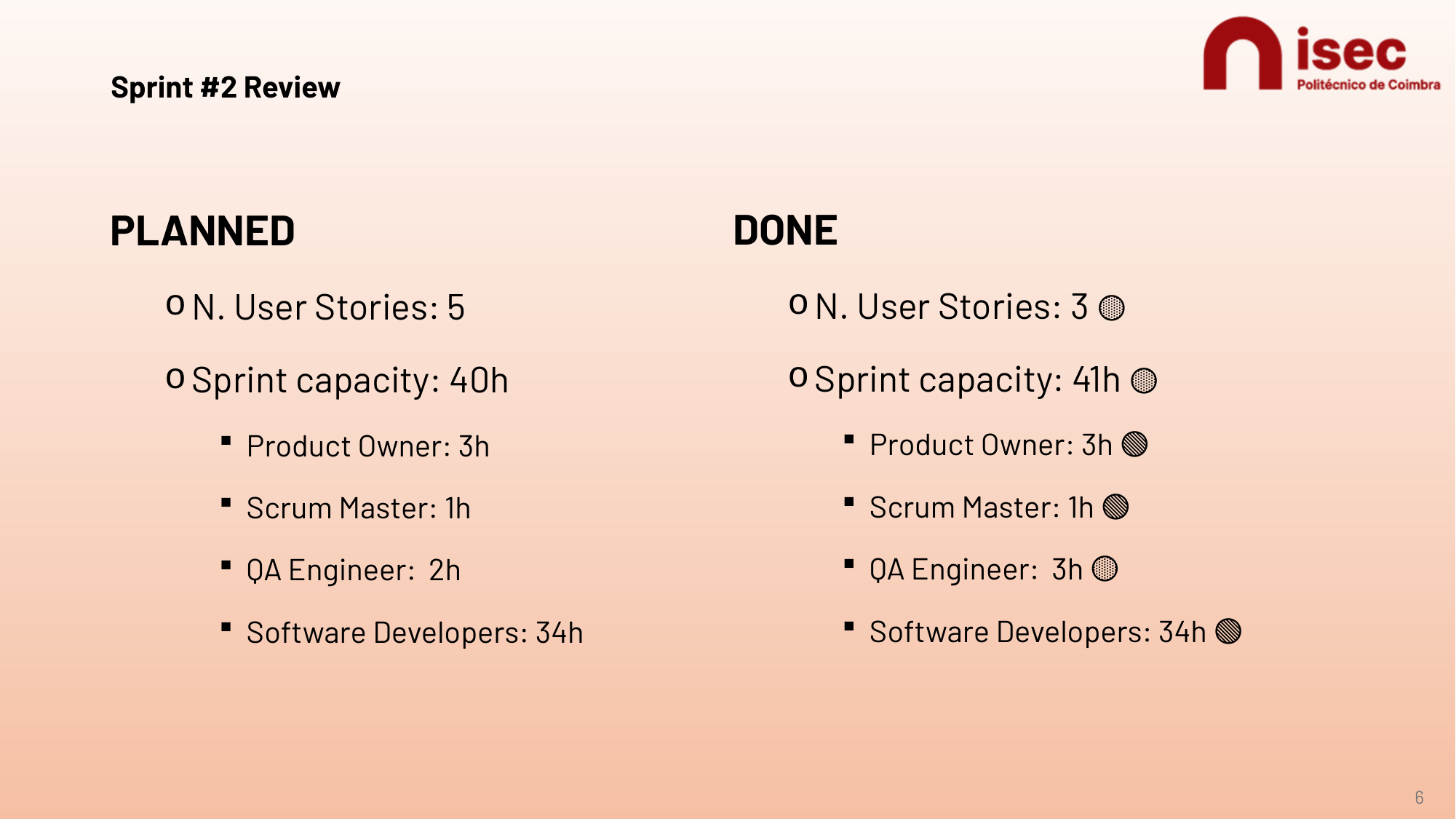

# Sprint #2 Review
DONE
N. User Stories: 3 🟡
Sprint capacity: 41h 🟡
Product Owner: 3h 🟢
Scrum Master: 1h 🟢
QA Engineer:  3h 🟡
Software Developers: 34h 🟢

PLANNED
N. User Stories: 5
Sprint capacity: 40h
Product Owner: 3h
Scrum Master: 1h
QA Engineer:  2h
Software Developers: 34h

6